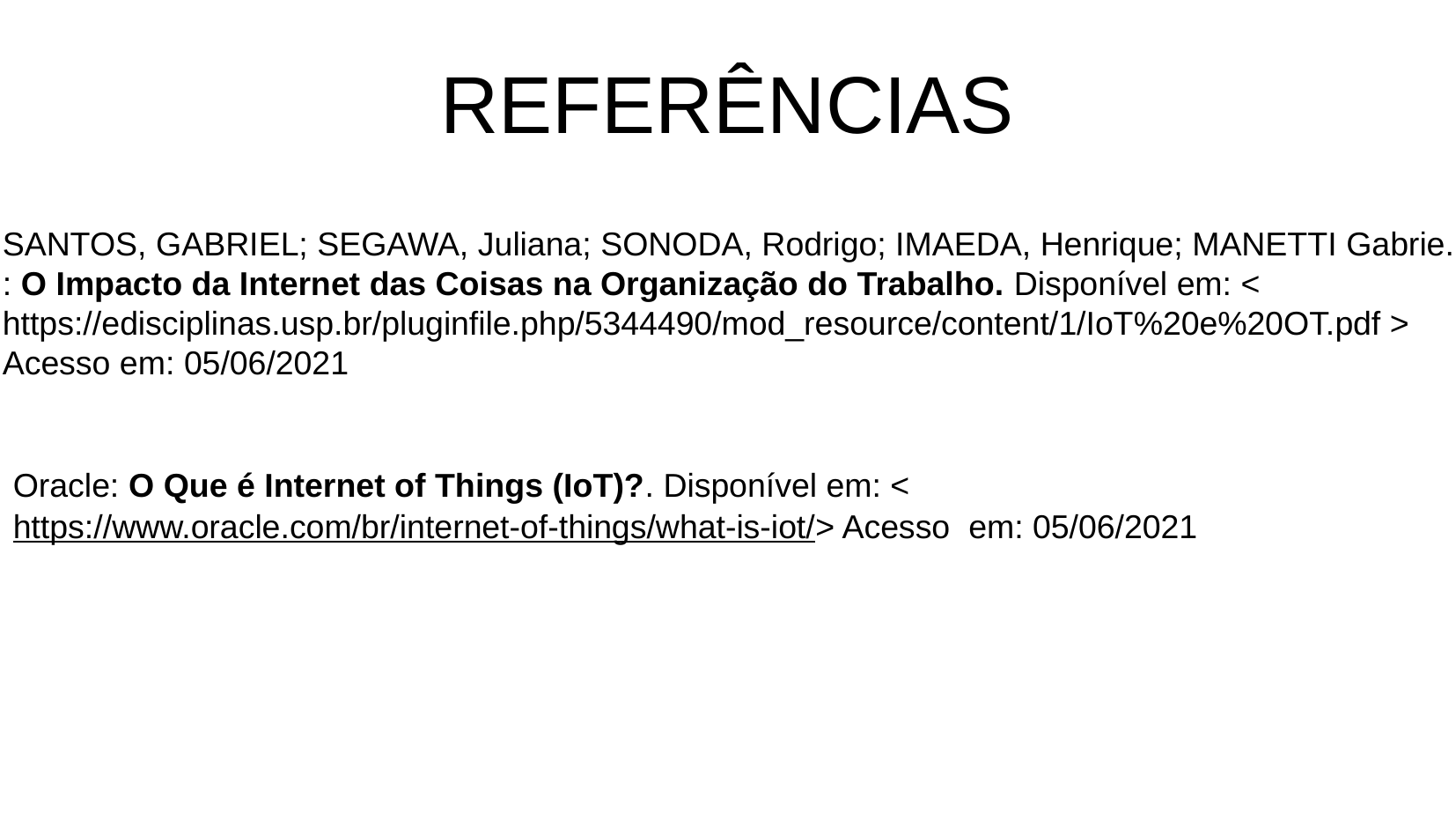

REFERÊNCIAS

SANTOS, GABRIEL; SEGAWA, Juliana; SONODA, Rodrigo; IMAEDA, Henrique; MANETTI Gabrie. : O Impacto da Internet das Coisas na Organização do Trabalho. Disponível em: <  https://edisciplinas.usp.br/pluginfile.php/5344490/mod_resource/content/1/IoT%20e%20OT.pdf > Acesso em: 05/06/2021

Oracle: O Que é Internet of Things (IoT)?. Disponível em: <
https://www.oracle.com/br/internet-of-things/what-is-iot/> Acesso  em: 05/06/2021